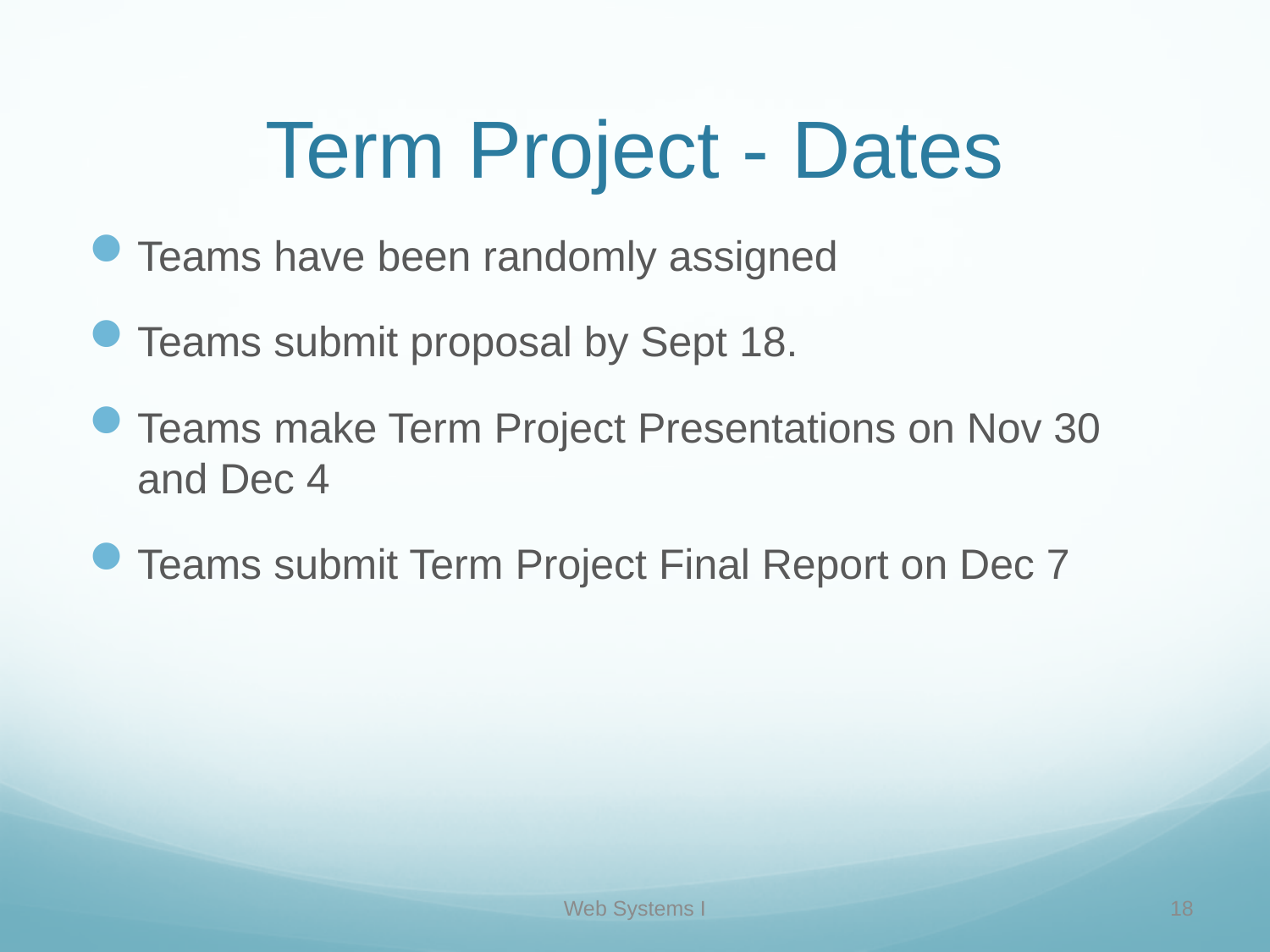

# Term Project - Dates
Teams have been randomly assigned
Teams submit proposal by Sept 18.
Teams make Term Project Presentations on Nov 30 and Dec 4
Teams submit Term Project Final Report on Dec 7
Web Systems I
18